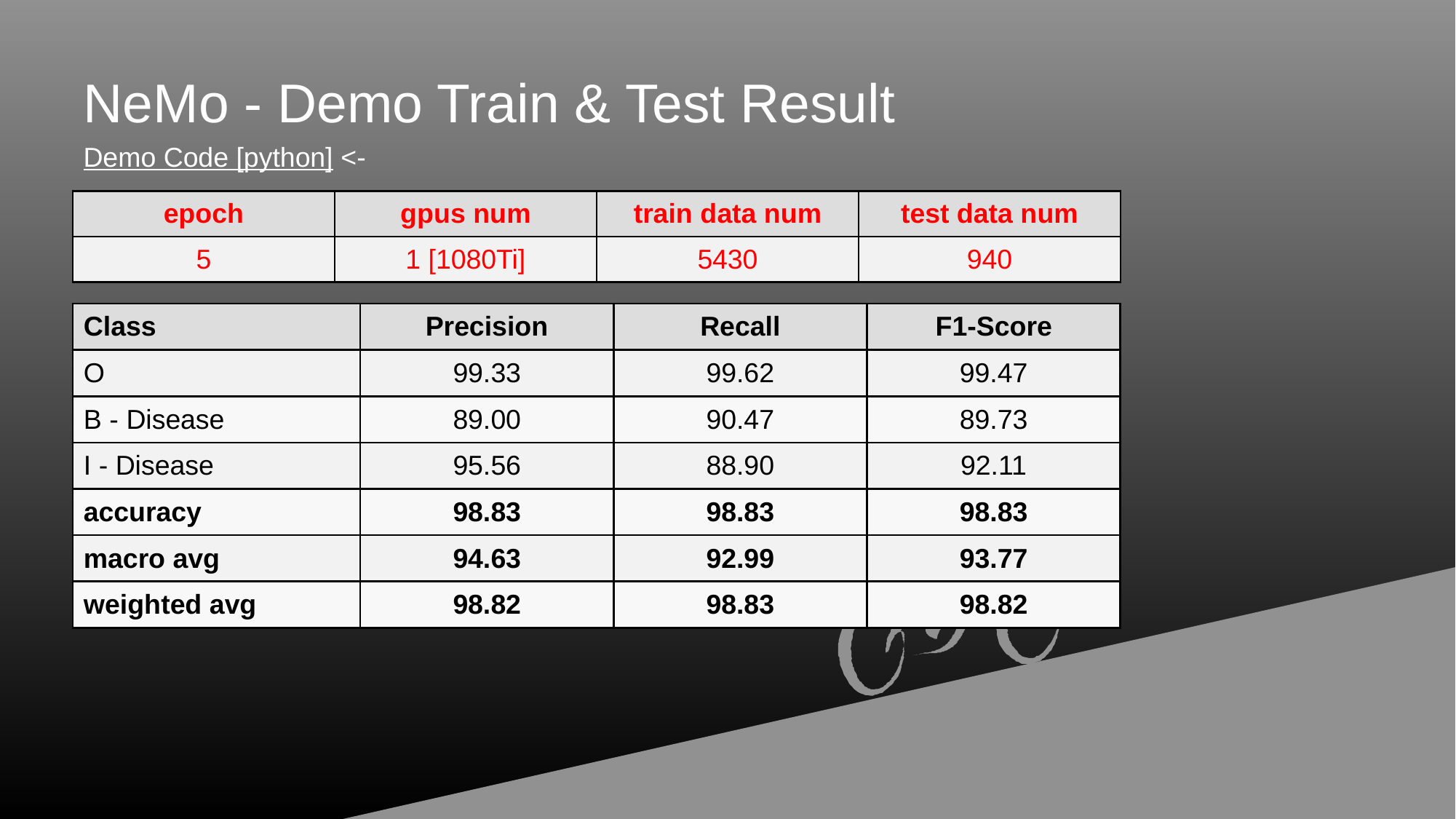

# NeMo - Demo Train & Test Result
Demo Code [python] <-
| epoch | gpus num | train data num | test data num |
| --- | --- | --- | --- |
| 5 | 1 [1080Ti] | 5430 | 940 |
| Class | Precision | Recall | F1-Score |
| --- | --- | --- | --- |
| O | 99.33 | 99.62 | 99.47 |
| B - Disease | 89.00 | 90.47 | 89.73 |
| I - Disease | 95.56 | 88.90 | 92.11 |
| accuracy | 98.83 | 98.83 | 98.83 |
| macro avg | 94.63 | 92.99 | 93.77 |
| weighted avg | 98.82 | 98.83 | 98.82 |